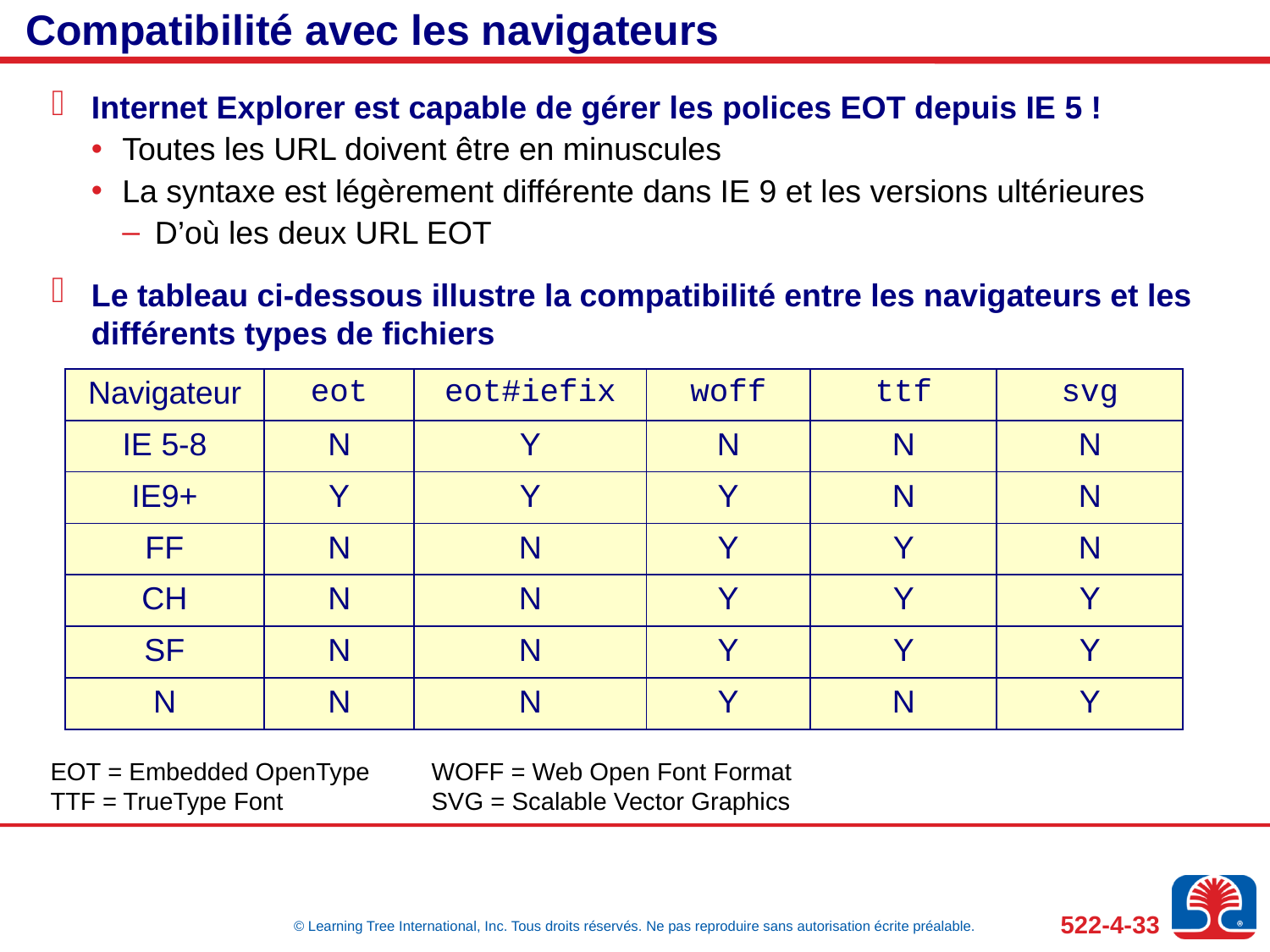

# Compatibilité avec les navigateurs

Internet Explorer est capable de gérer les polices EOT depuis IE 5 !
Toutes les URL doivent être en minuscules
La syntaxe est légèrement différente dans IE 9 et les versions ultérieures
D’où les deux URL EOT
Le tableau ci-dessous illustre la compatibilité entre les navigateurs et les différents types de fichiers
| Navigateur | eot | eot#iefix | woff | ttf | svg |
| --- | --- | --- | --- | --- | --- |
| IE 5-8 | N | Y | N | N | N |
| IE9+ | Y | Y | Y | N | N |
| FF | N | N | Y | Y | N |
| CH | N | N | Y | Y | Y |
| SF | N | N | Y | Y | Y |
| N | N | N | Y | N | Y |
EOT = Embedded OpenType	WOFF = Web Open Font Format
TTF = TrueType Font		SVG = Scalable Vector Graphics